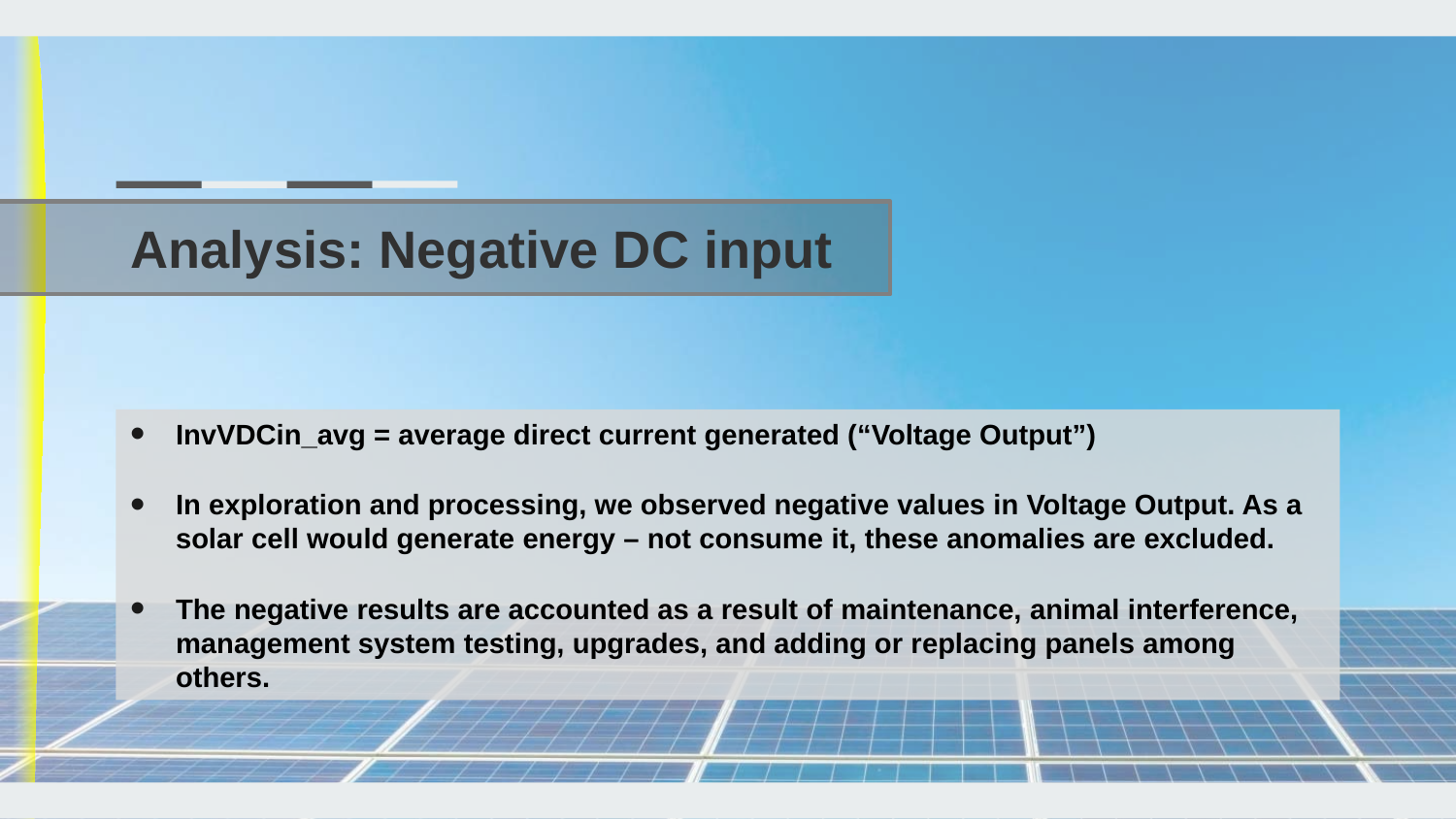

# Analysis: Negative DC input
InvVDCin_avg = average direct current generated (“Voltage Output”)
In exploration and processing, we observed negative values in Voltage Output. As a solar cell would generate energy – not consume it, these anomalies are excluded.
The negative results are accounted as a result of maintenance, animal interference, management system testing, upgrades, and adding or replacing panels among others.